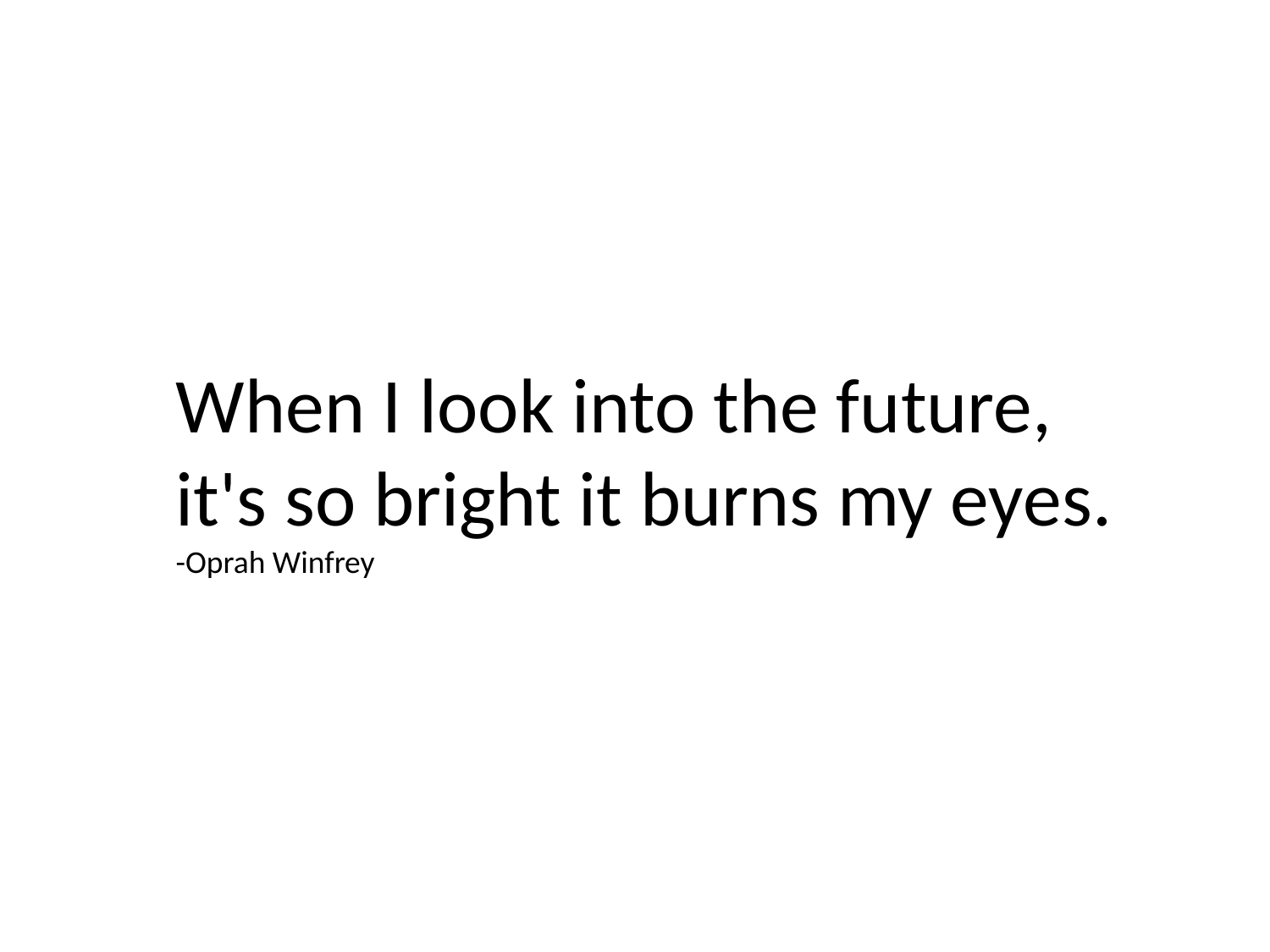

When I look into the future,
it's so bright it burns my eyes.
-Oprah Winfrey